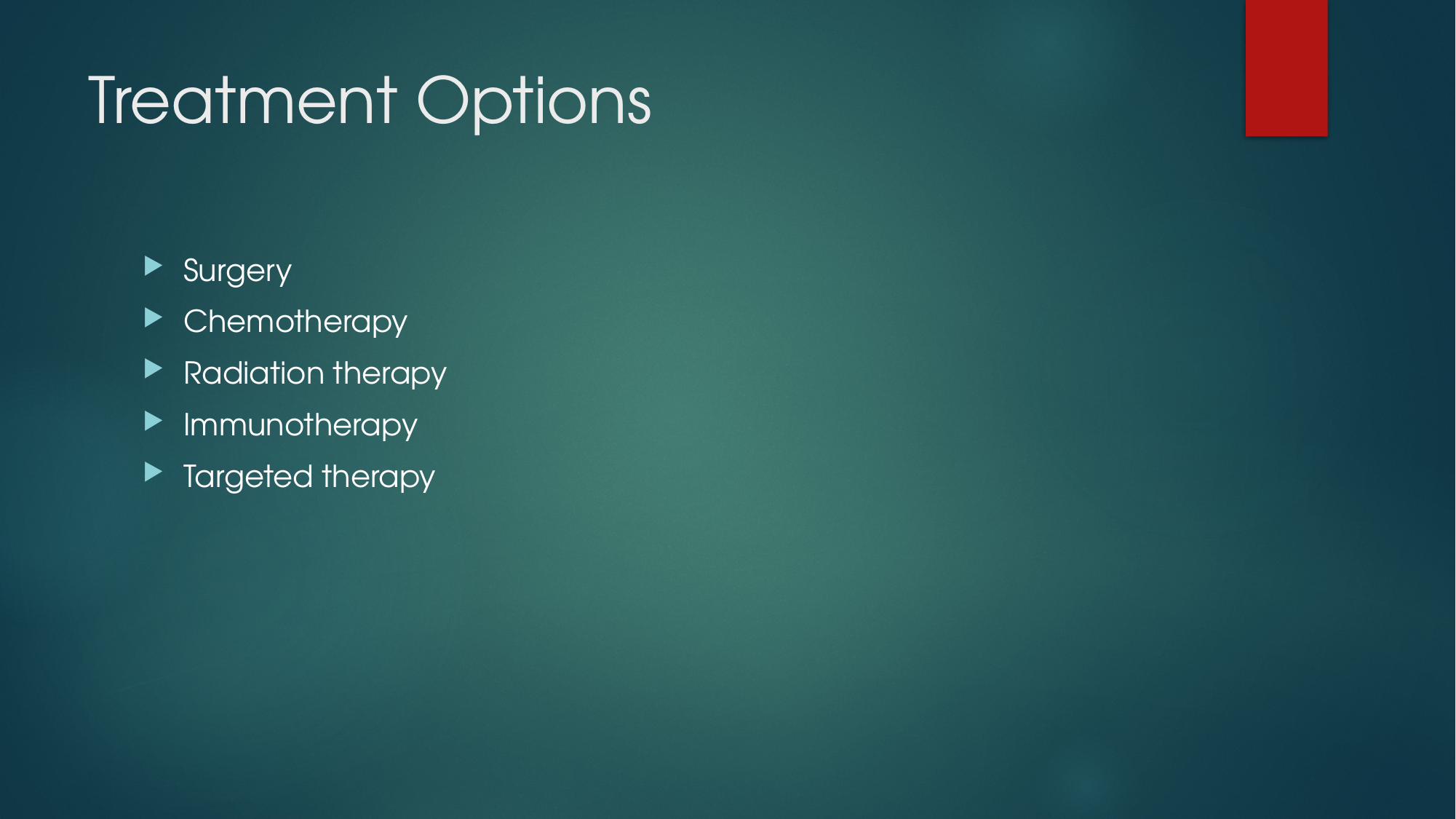

# Treatment Options
Surgery
Chemotherapy
Radiation therapy
Immunotherapy
Targeted therapy